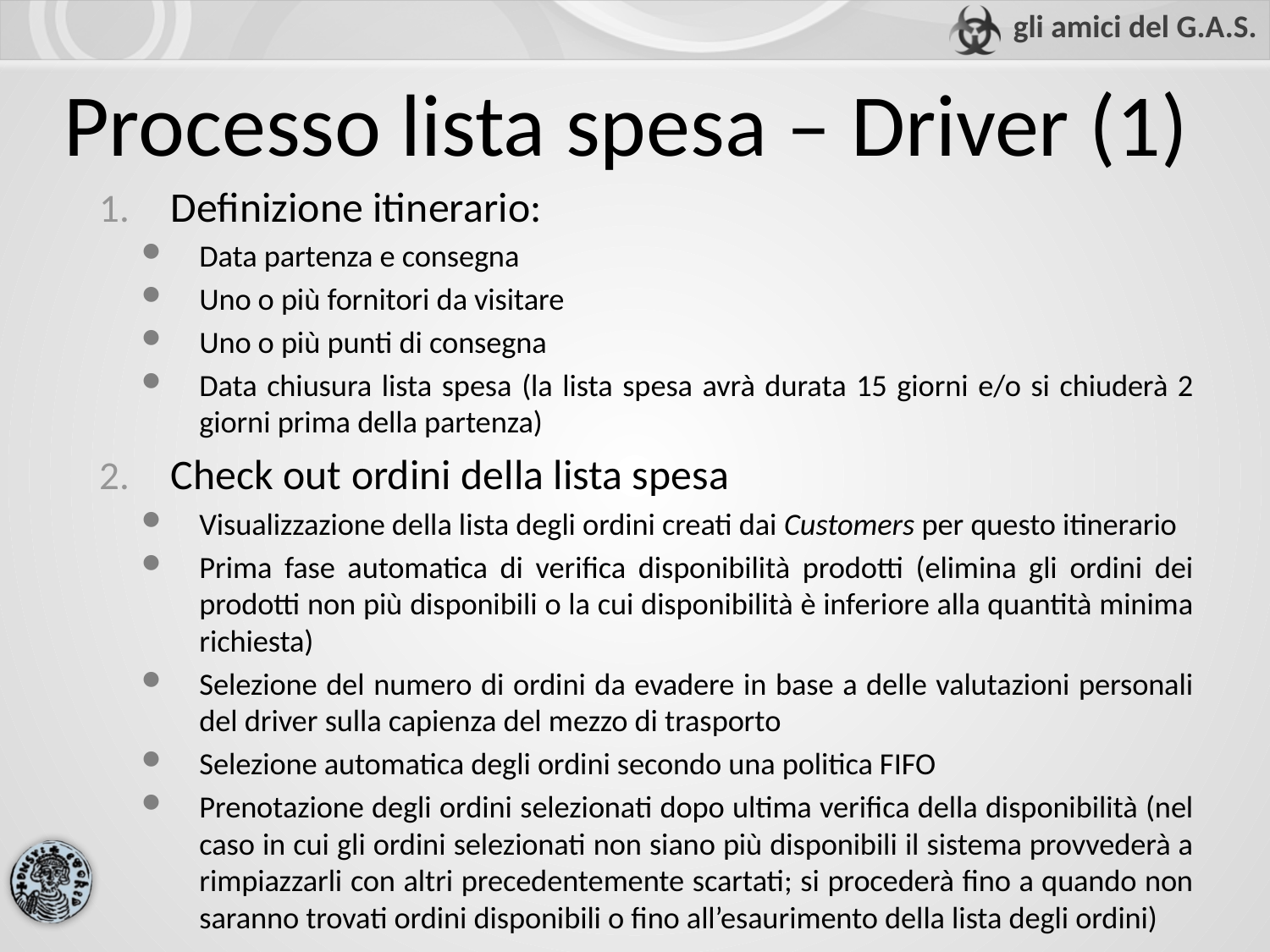

# Processo lista spesa – Driver (1)
Definizione itinerario:
Data partenza e consegna
Uno o più fornitori da visitare
Uno o più punti di consegna
Data chiusura lista spesa (la lista spesa avrà durata 15 giorni e/o si chiuderà 2 giorni prima della partenza)
Check out ordini della lista spesa
Visualizzazione della lista degli ordini creati dai Customers per questo itinerario
Prima fase automatica di verifica disponibilità prodotti (elimina gli ordini dei prodotti non più disponibili o la cui disponibilità è inferiore alla quantità minima richiesta)
Selezione del numero di ordini da evadere in base a delle valutazioni personali del driver sulla capienza del mezzo di trasporto
Selezione automatica degli ordini secondo una politica FIFO
Prenotazione degli ordini selezionati dopo ultima verifica della disponibilità (nel caso in cui gli ordini selezionati non siano più disponibili il sistema provvederà a rimpiazzarli con altri precedentemente scartati; si procederà fino a quando non saranno trovati ordini disponibili o fino all’esaurimento della lista degli ordini)